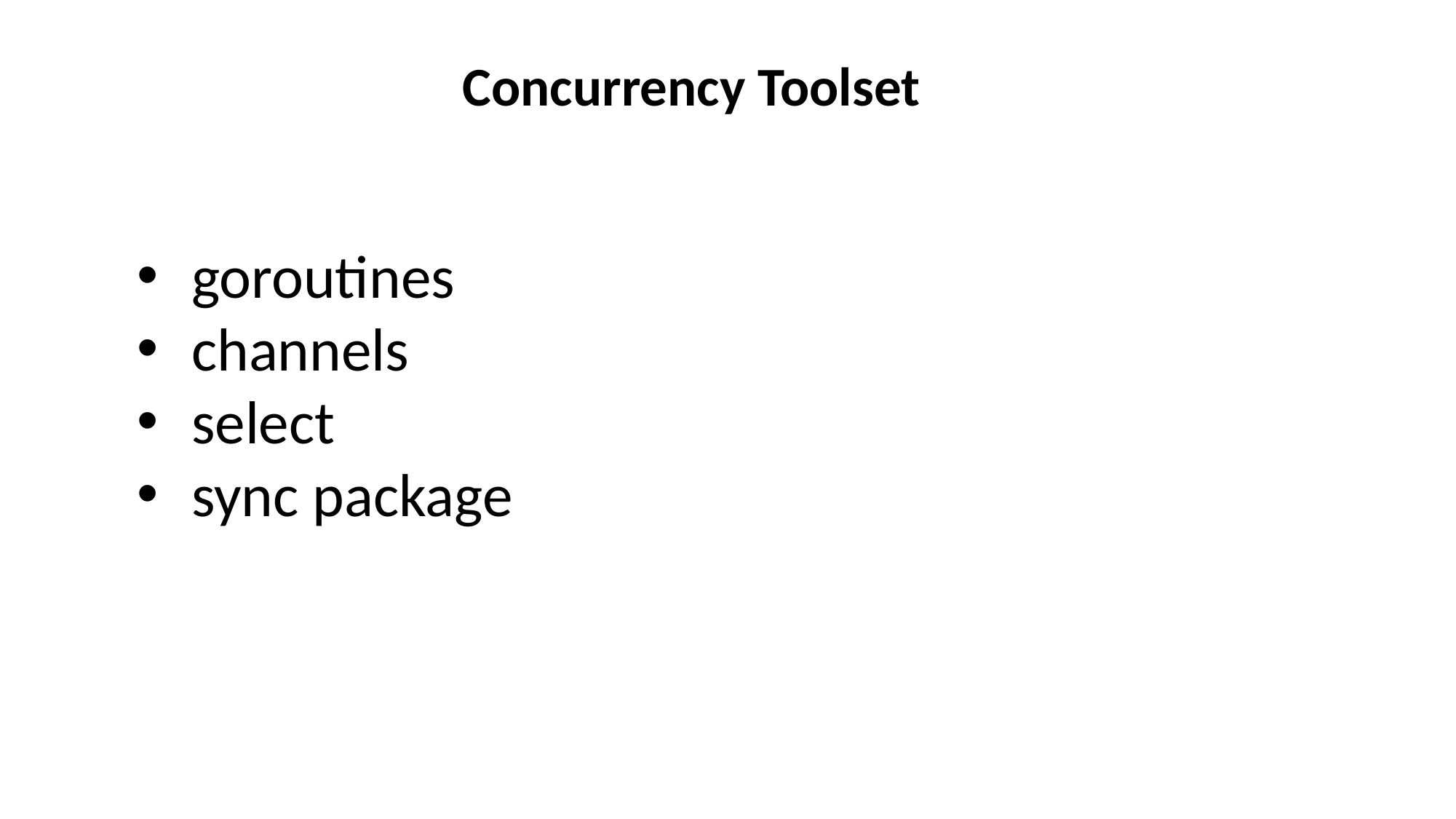

Concurrency Toolset
goroutines
channels
select
sync package